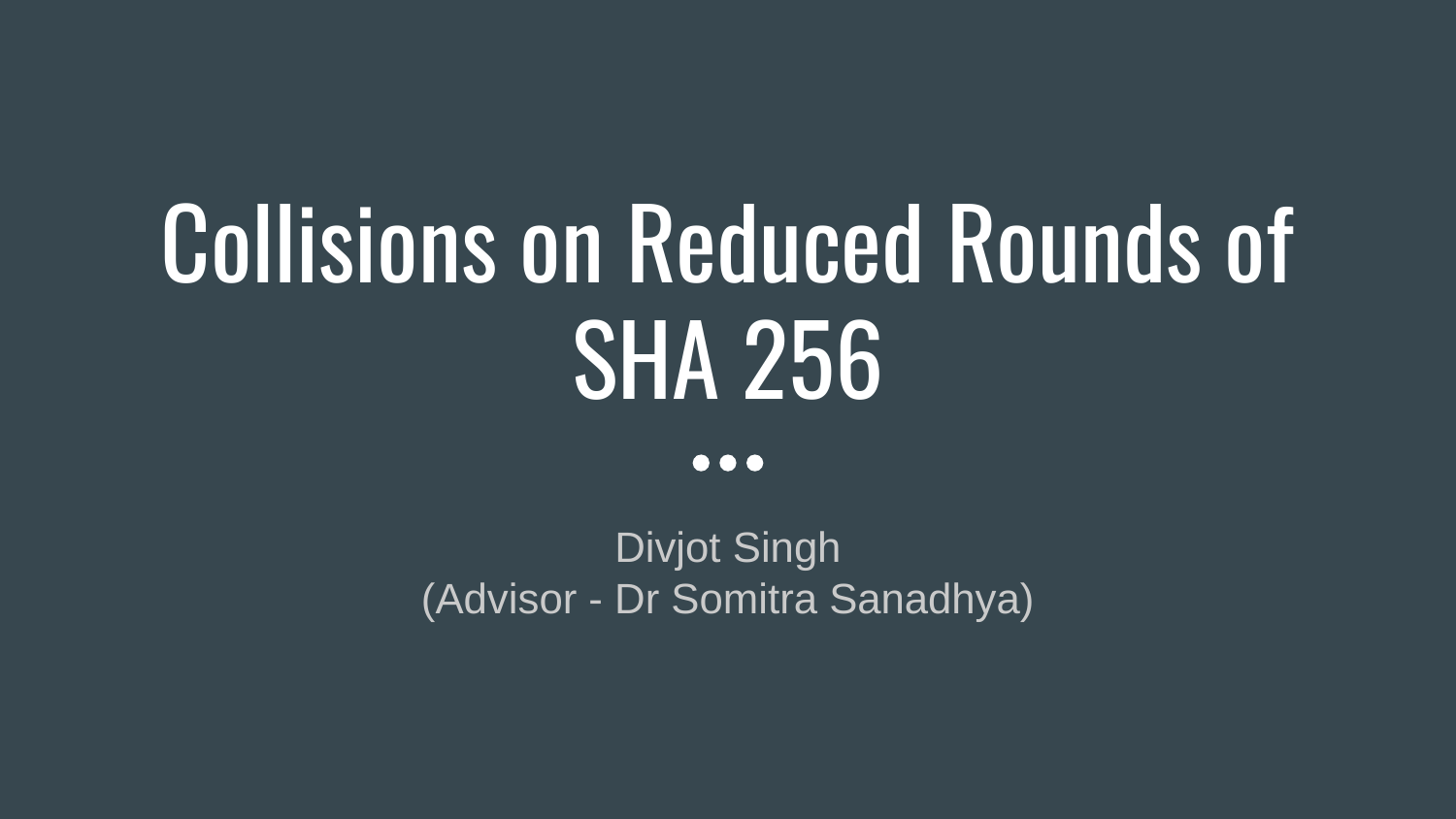

# Collisions on Reduced Rounds of SHA 256
Divjot Singh
(Advisor - Dr Somitra Sanadhya)